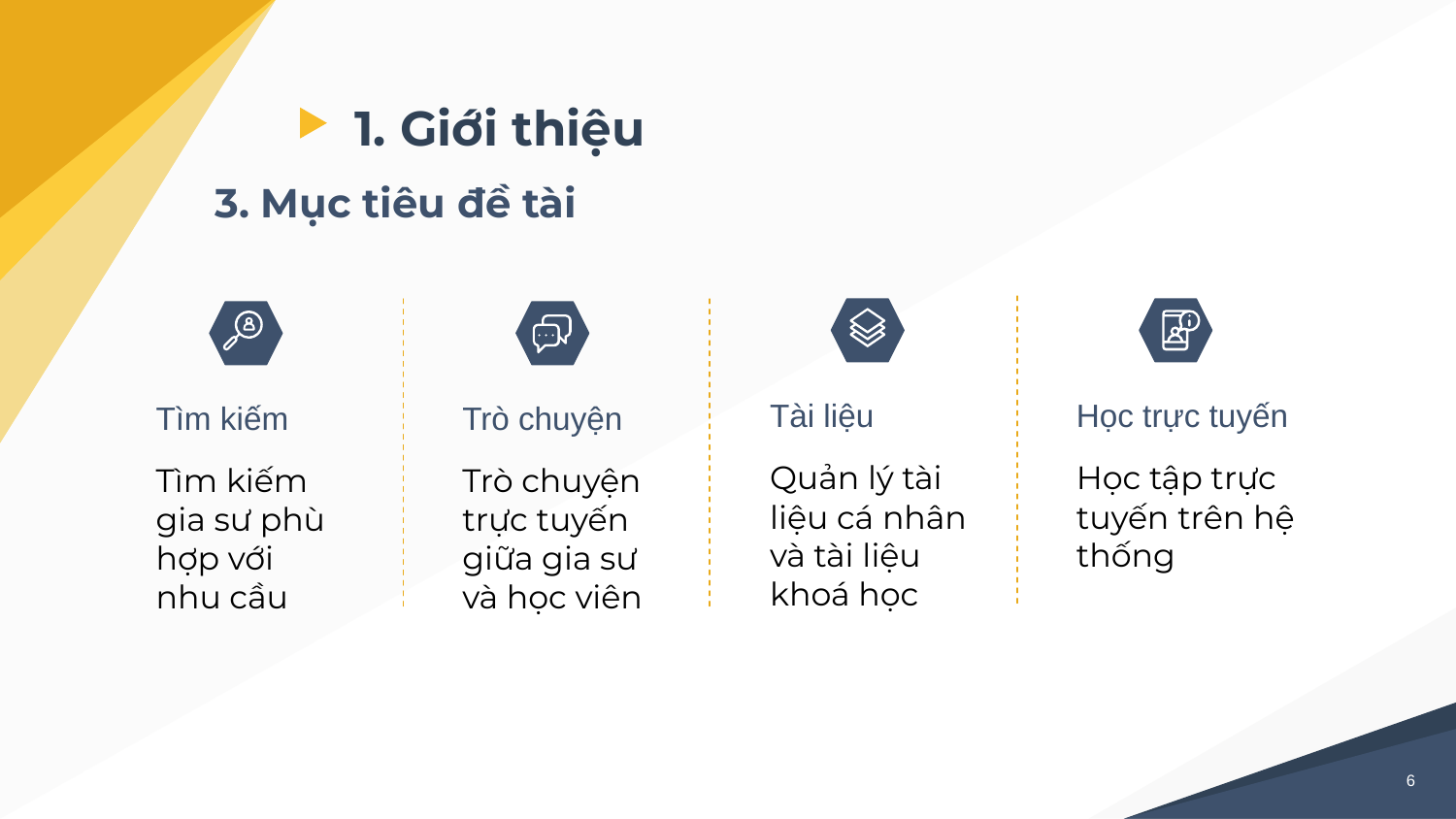

# 1. Giới thiệu
3. Mục tiêu đề tài

Tài liệu
Học trực tuyến
Tìm kiếm
Trò chuyện
Quản lý tài liệu cá nhân và tài liệu khoá học
Học tập trực tuyến trên hệ thống
Tìm kiếm gia sư phù hợp với nhu cầu
Trò chuyện trực tuyến giữa gia sư và học viên
6